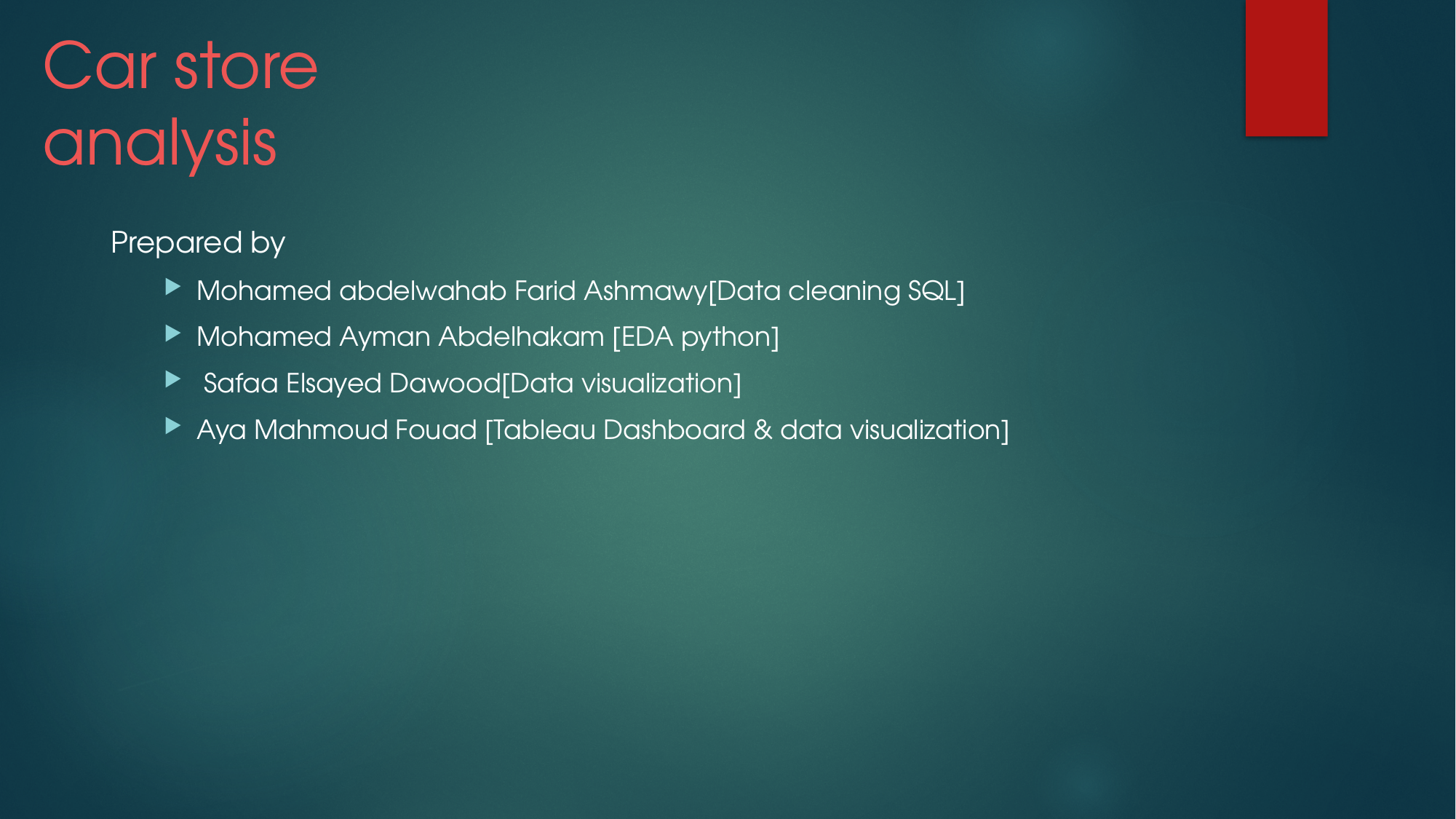

# Car store analysis
Prepared by
Mohamed abdelwahab Farid Ashmawy[Data cleaning SQL]
Mohamed Ayman Abdelhakam [EDA python]
 Safaa Elsayed Dawood[Data visualization]
Aya Mahmoud Fouad [Tableau Dashboard & data visualization]